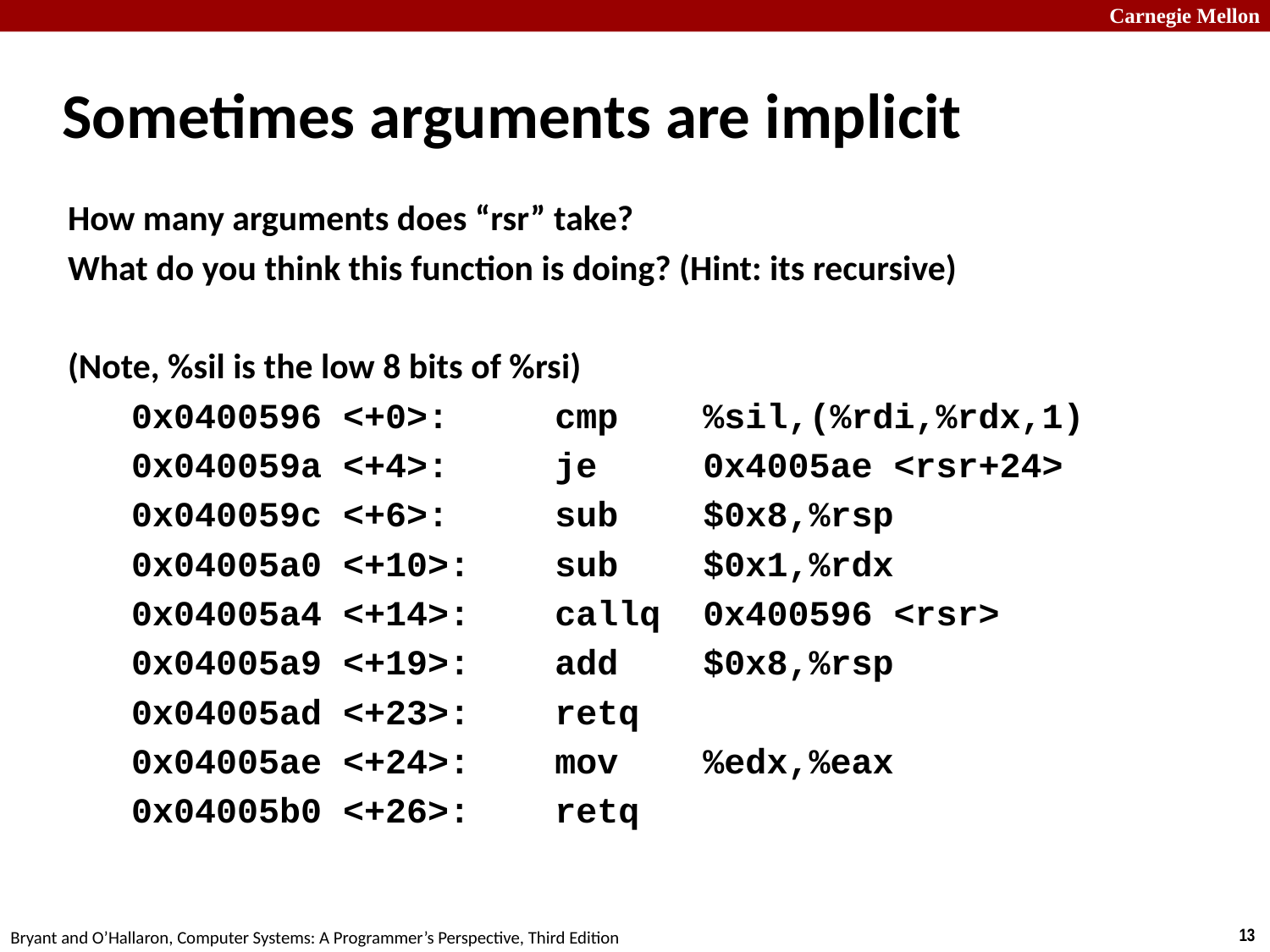

# Sometimes arguments are implicit
How many arguments does “rsr” take?
What do you think this function is doing? (Hint: its recursive)

(Note, %sil is the low 8 bits of %rsi)
   0x0400596 <+0>:     cmp    %sil,(%rdi,%rdx,1)
   0x040059a <+4>:     je     0x4005ae <rsr+24>
   0x040059c <+6>:     sub    $0x8,%rsp
   0x04005a0 <+10>:    sub    $0x1,%rdx
   0x04005a4 <+14>:    callq  0x400596 <rsr>
   0x04005a9 <+19>:    add    $0x8,%rsp
   0x04005ad <+23>:    retq
   0x04005ae <+24>:    mov    %edx,%eax
   0x04005b0 <+26>:    retq